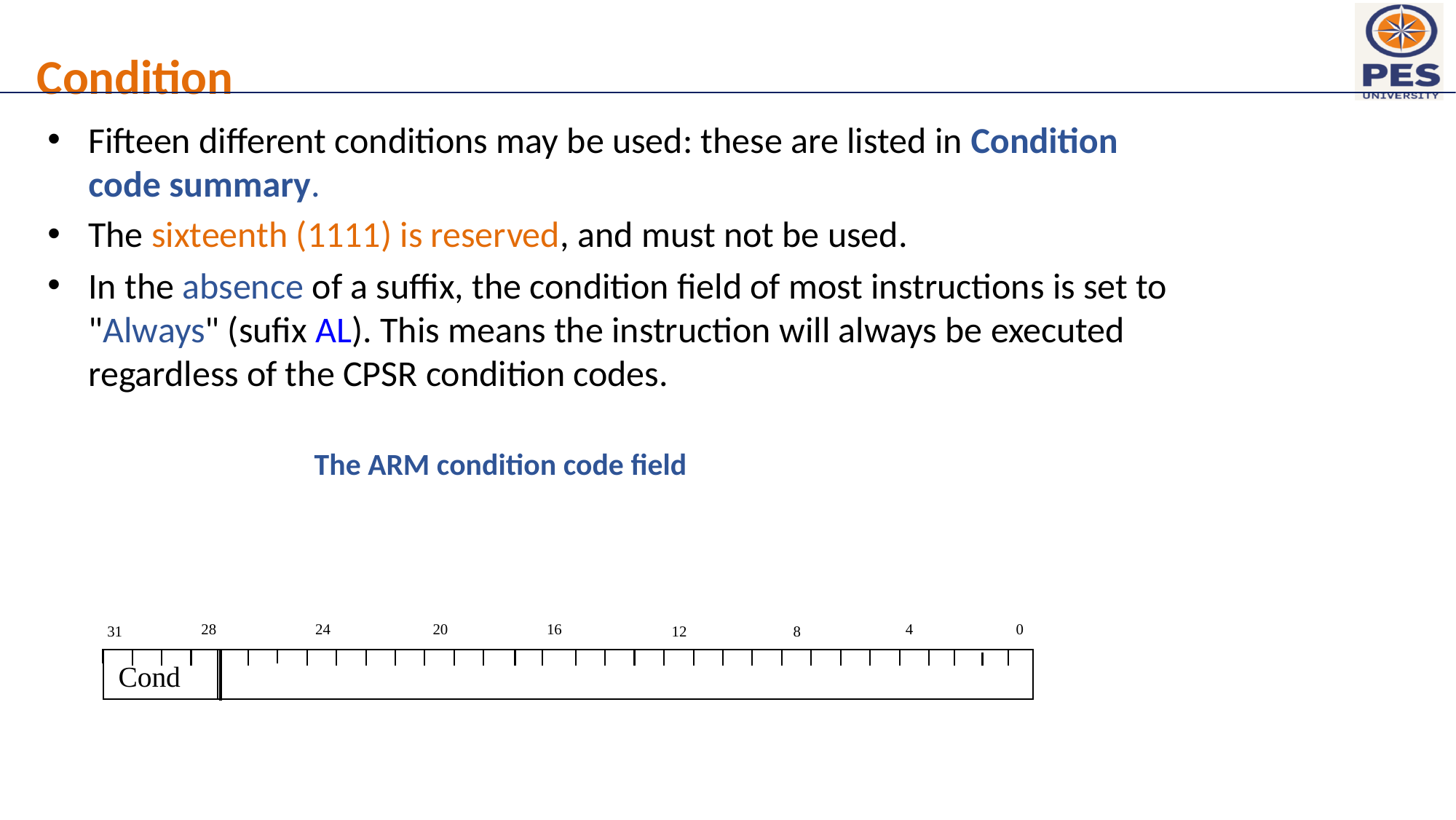

# Condition

Fifteen different conditions may be used: these are listed in Condition code summary.
The sixteenth (1111) is reserved, and must not be used.
In the absence of a suffix, the condition field of most instructions is set to "Always" (sufix AL). This means the instruction will always be executed regardless of the CPSR condition codes.

	        	       The ARM condition code field

28
24
20
16
4
0
31
12
8

Cond